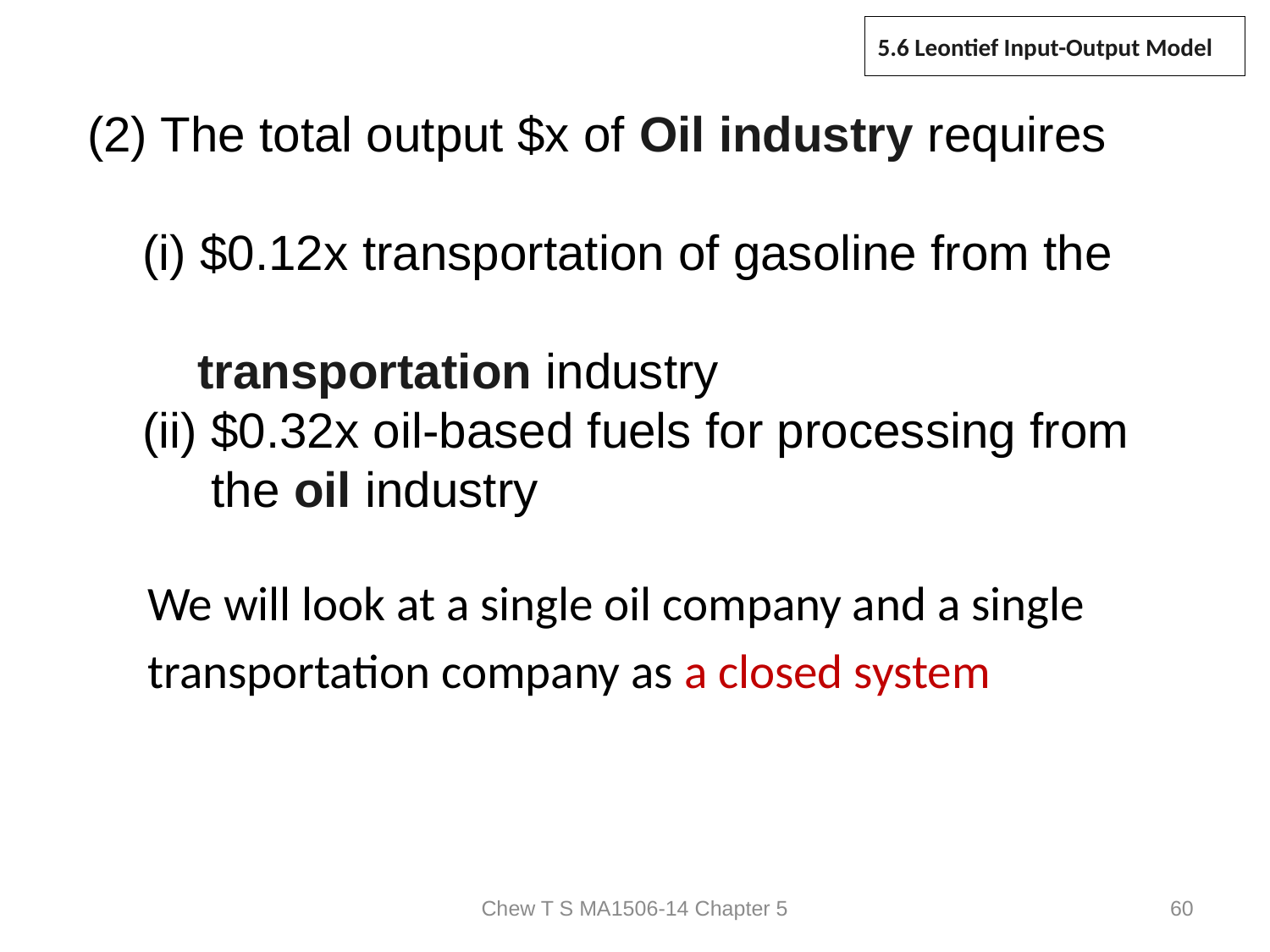

# 5.6 Leontief Input-Output Model
(2) The total output $x of Oil industry requires

    (i) $0.12x transportation of gasoline from the
        transportation industry
    (ii) $0.32x oil-based fuels for processing from
         the oil industry
We will look at a single oil company and a single
transportation company as a closed system
Chew T S MA1506-14 Chapter 5
60